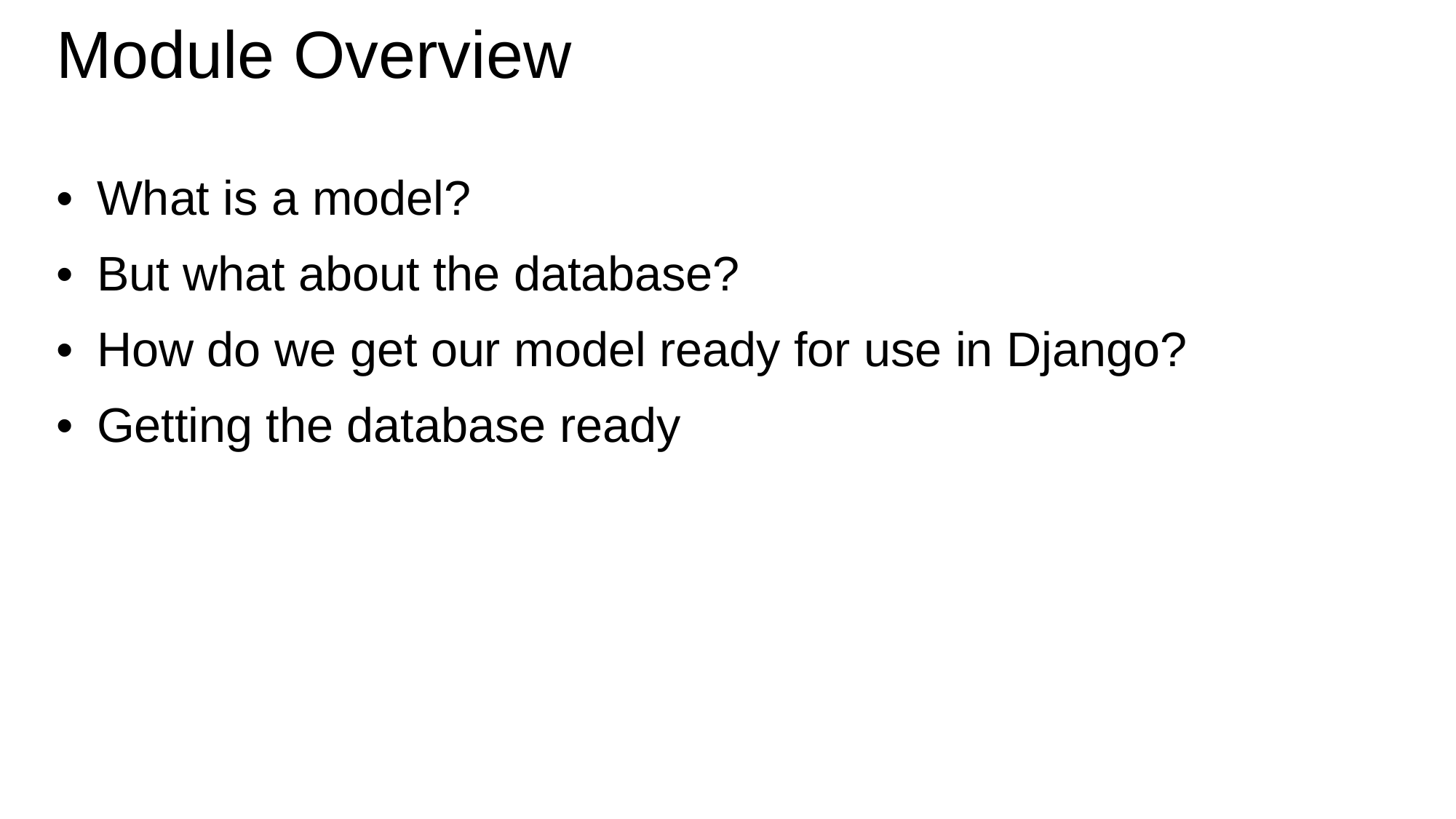

# Module Overview
What is a model?
But what about the database?
How do we get our model ready for use in Django?
Getting the database ready